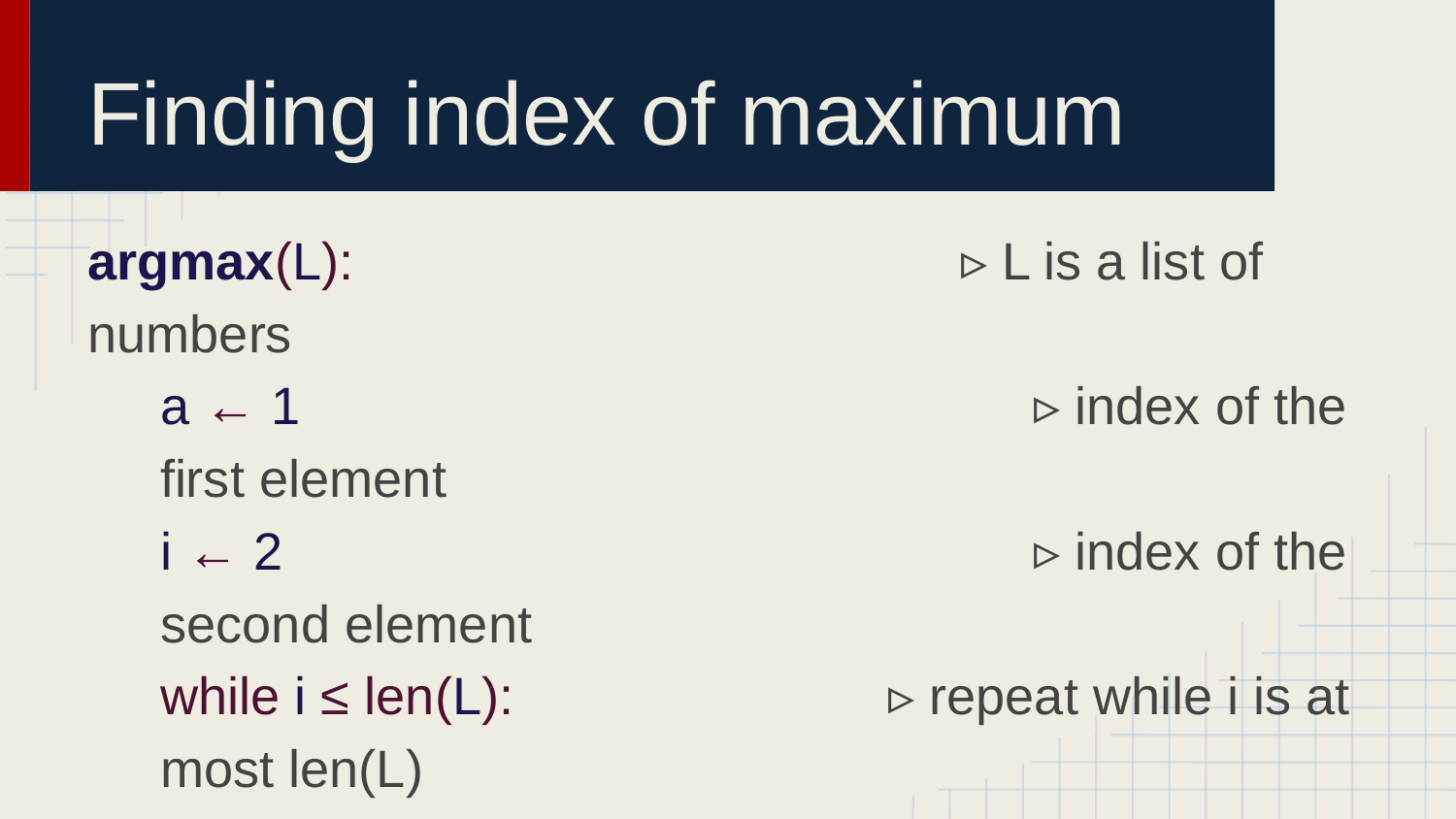

# Finding index of maximum
argmax(L):					▹ L is a list of numbers
a ← 1						▹ index of the first element
i ← 2						▹ index of the second element
while i ≤ len(L):			▹ repeat while i is at most len(L)
if L[i] > L[a]:			▹ i’th number is larger than a’th
a ← i				▹ assign i to a
	i ← i + 1				▹ increase i by 1
return a					▹ output: index of largest number